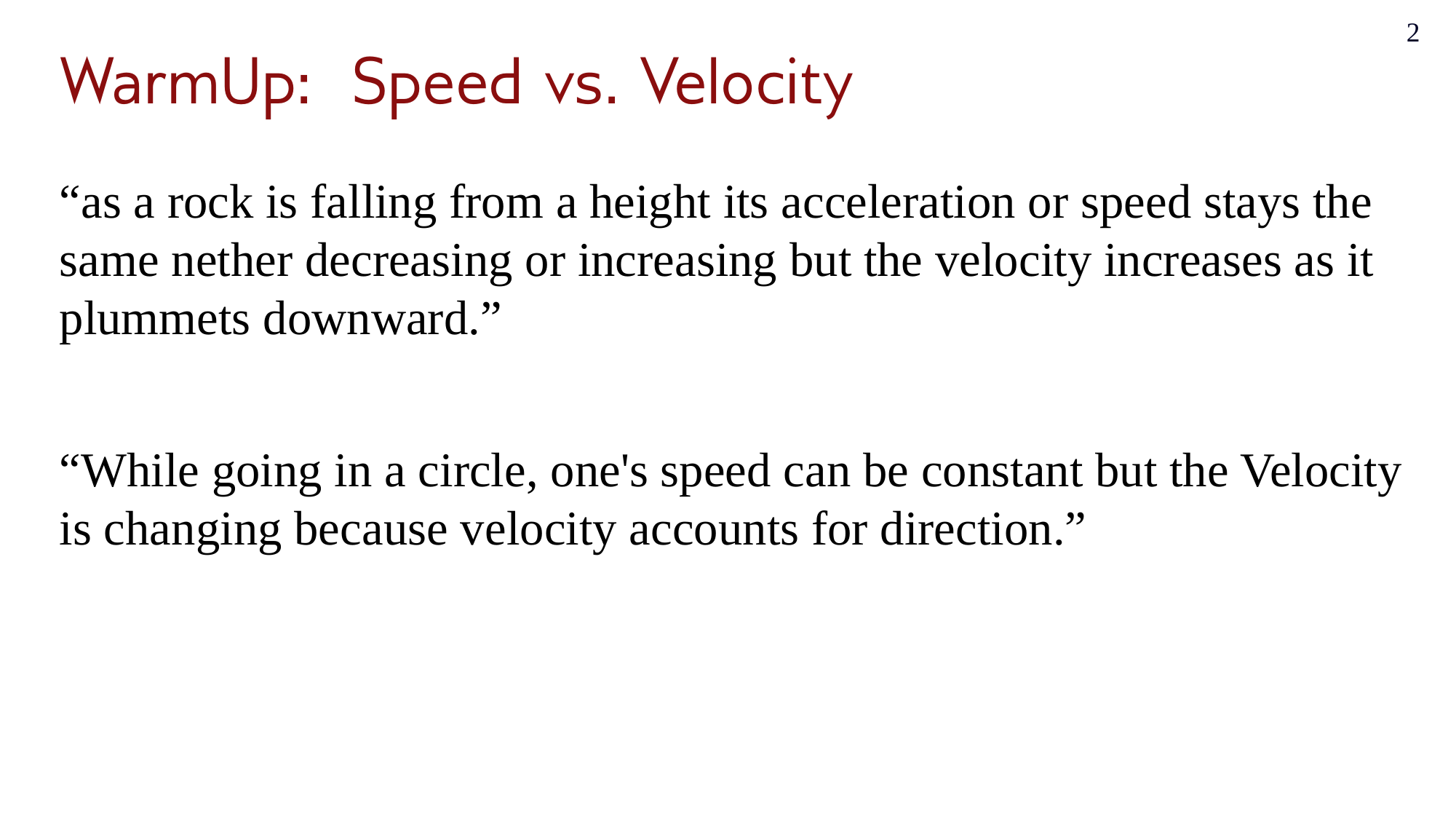

# WarmUp:  Speed vs. Velocity
2
“as a rock is falling from a height its acceleration or speed stays the same nether decreasing or increasing but the velocity increases as it plummets downward.”

“While going in a circle, one's speed can be constant but the Velocity is changing because velocity accounts for direction.”